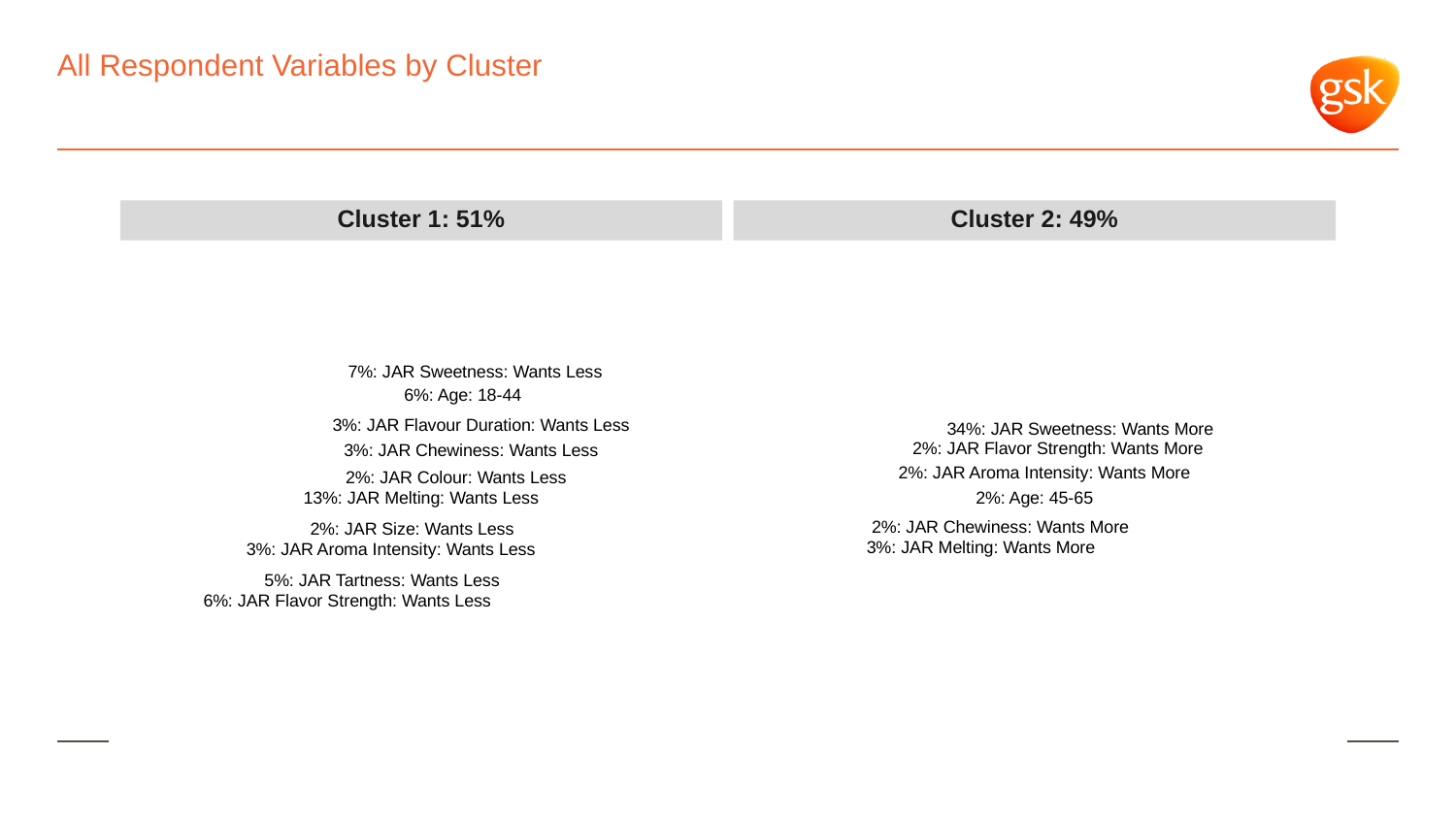

# All Respondent Variables by Cluster

Cluster 1: 51%
Cluster 2: 49%
7%: JAR Sweetness: Wants Less
6%: Age: 18-44
3%: JAR Flavour Duration: Wants Less
34%: JAR Sweetness: Wants More
2%: JAR Flavor Strength: Wants More
3%: JAR Chewiness: Wants Less
2%: JAR Aroma Intensity: Wants More
2%: JAR Colour: Wants Less
13%: JAR Melting: Wants Less
2%: Age: 45-65
2%: JAR Chewiness: Wants More
2%: JAR Size: Wants Less
3%: JAR Melting: Wants More
3%: JAR Aroma Intensity: Wants Less
5%: JAR Tartness: Wants Less
6%: JAR Flavor Strength: Wants Less